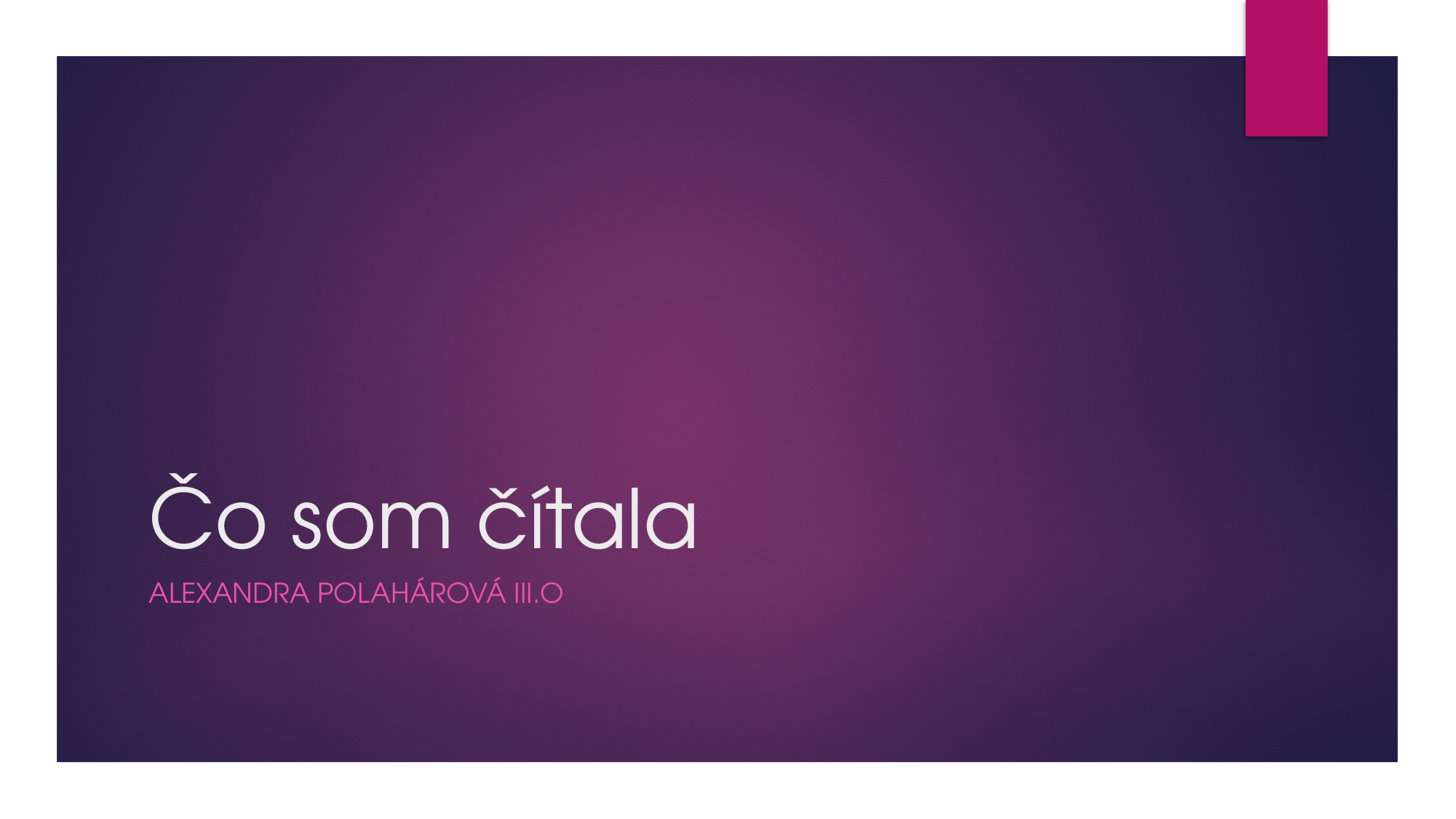

# Čo som čítala
Alexandra polahárová iii.o